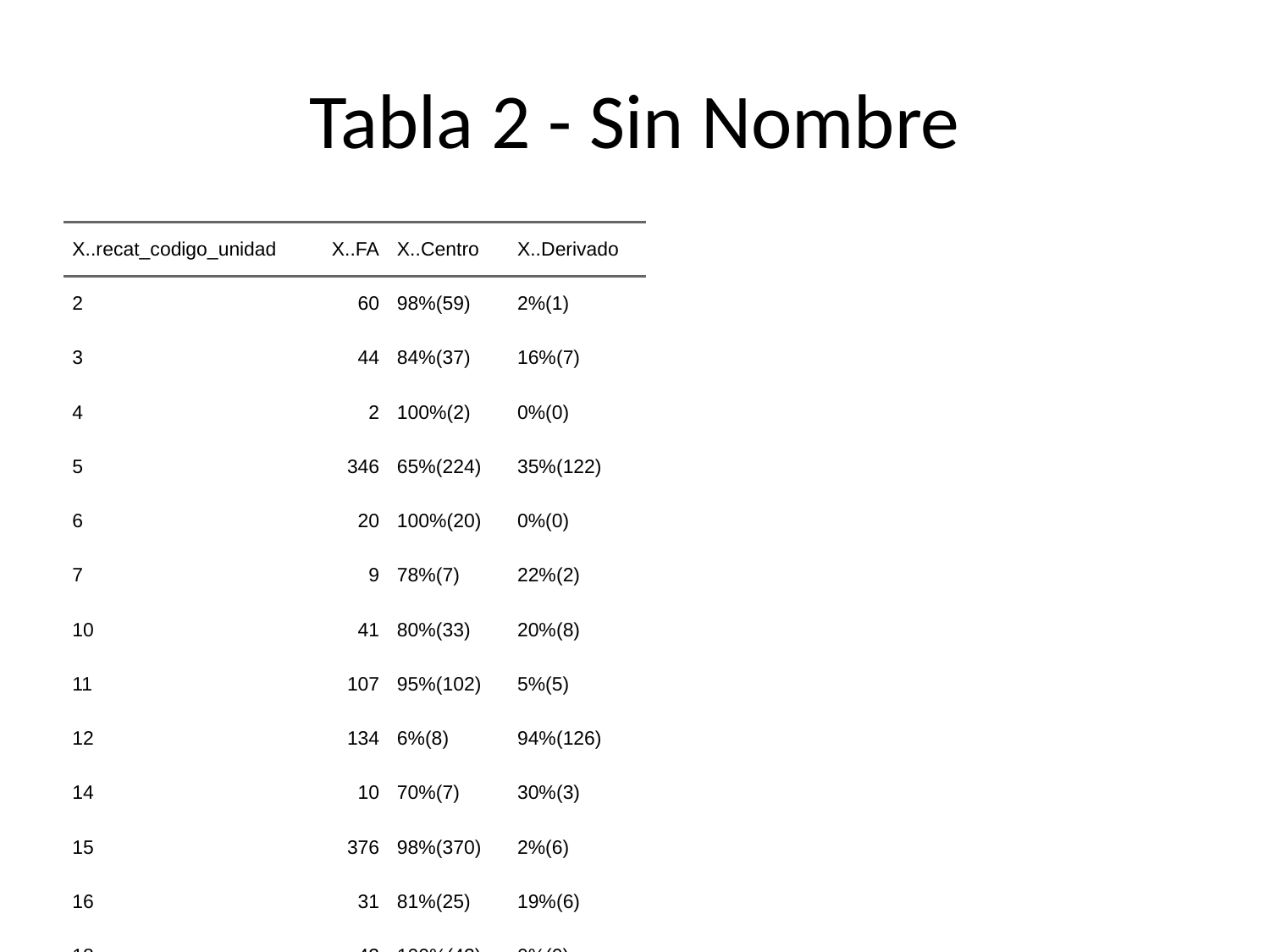

# Tabla 2 - Sin Nombre
| X..recat\_codigo\_unidad | X..FA | X..Centro | X..Derivado |
| --- | --- | --- | --- |
| 2 | 60 | 98%(59) | 2%(1) |
| 3 | 44 | 84%(37) | 16%(7) |
| 4 | 2 | 100%(2) | 0%(0) |
| 5 | 346 | 65%(224) | 35%(122) |
| 6 | 20 | 100%(20) | 0%(0) |
| 7 | 9 | 78%(7) | 22%(2) |
| 10 | 41 | 80%(33) | 20%(8) |
| 11 | 107 | 95%(102) | 5%(5) |
| 12 | 134 | 6%(8) | 94%(126) |
| 14 | 10 | 70%(7) | 30%(3) |
| 15 | 376 | 98%(370) | 2%(6) |
| 16 | 31 | 81%(25) | 19%(6) |
| 18 | 42 | 100%(42) | 0%(0) |
| 20 | 74 | 59%(44) | 41%(30) |
| 23 | 384 | 61%(233) | 39%(151) |
| 25 | 315 | 92%(289) | 8%(26) |
| 31 | 161 | 92%(148) | 8%(13) |
| 35 | 11 | 100%(11) | 0%(0) |
| 36 | 161 | 14%(23) | 86%(138) |
| 37 | 206 | 8%(17) | 92%(189) |
| 38 | 91 | 60%(55) | 40%(36) |
| 48 | 345 | 95%(328) | 5%(17) |
| 55 | 150 | 92%(138) | 8%(12) |
| 59 | 35 | 86%(30) | 14%(5) |